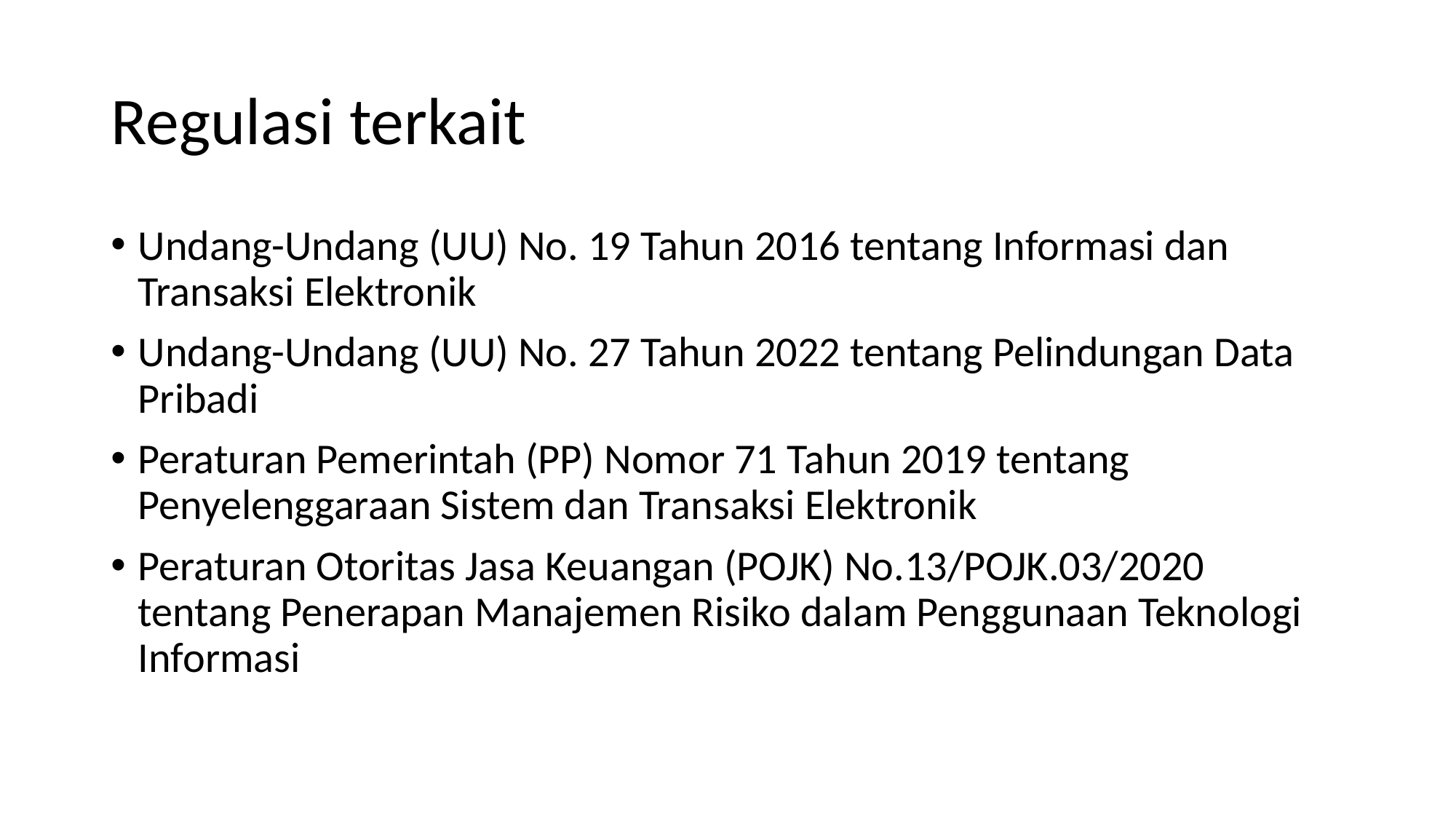

# Regulasi terkait
Undang-Undang (UU) No. 19 Tahun 2016 tentang Informasi dan Transaksi Elektronik
Undang-Undang (UU) No. 27 Tahun 2022 tentang Pelindungan Data Pribadi
Peraturan Pemerintah (PP) Nomor 71 Tahun 2019 tentang Penyelenggaraan Sistem dan Transaksi Elektronik
Peraturan Otoritas Jasa Keuangan (POJK) No.13/POJK.03/2020 tentang Penerapan Manajemen Risiko dalam Penggunaan Teknologi Informasi